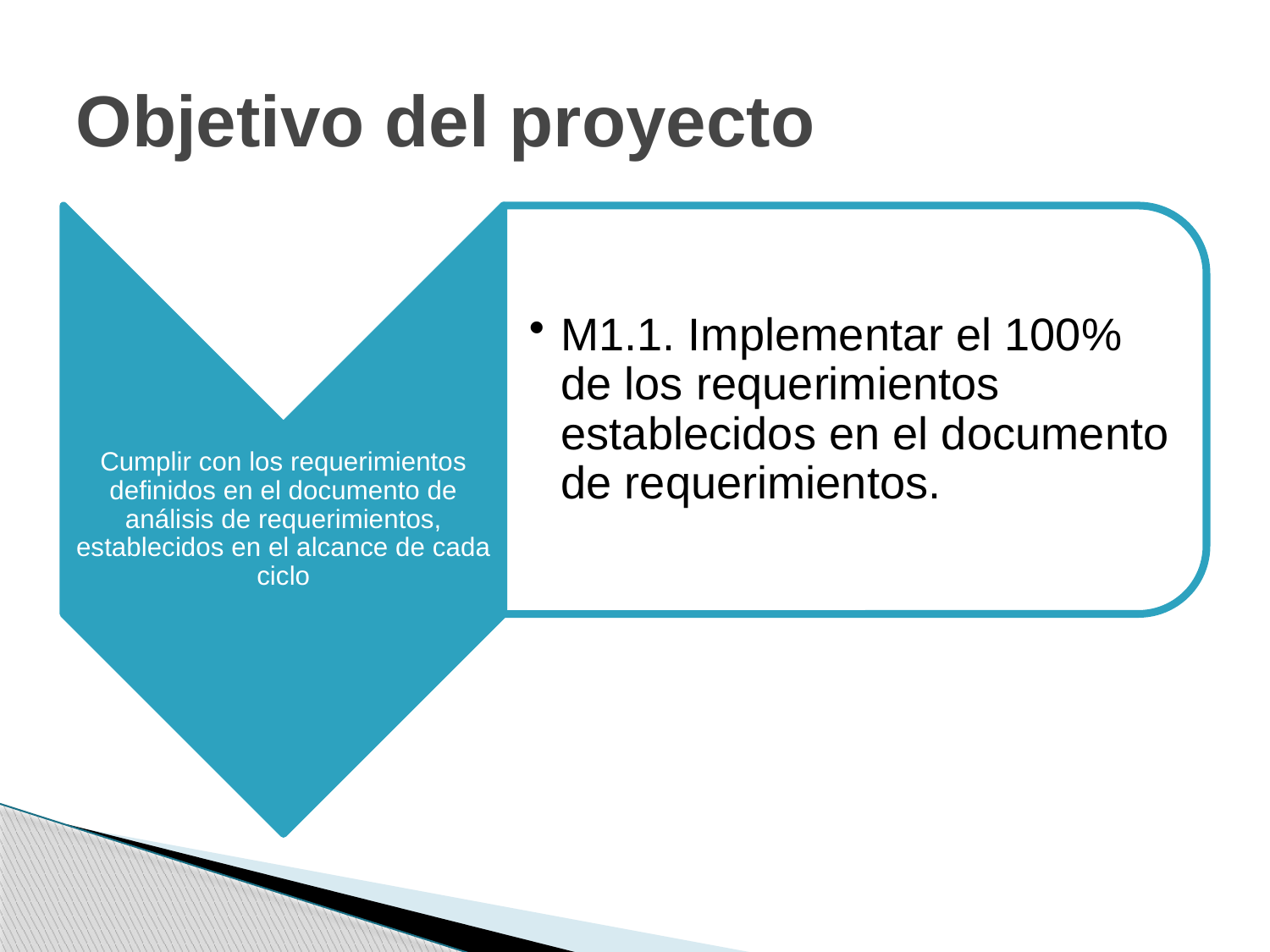

# Objetivo del proyecto
Cumplir con los requerimientos definidos en el documento de análisis de requerimientos, establecidos en el alcance de cada ciclo
M1.1. Implementar el 100% de los requerimientos establecidos en el documento de requerimientos.